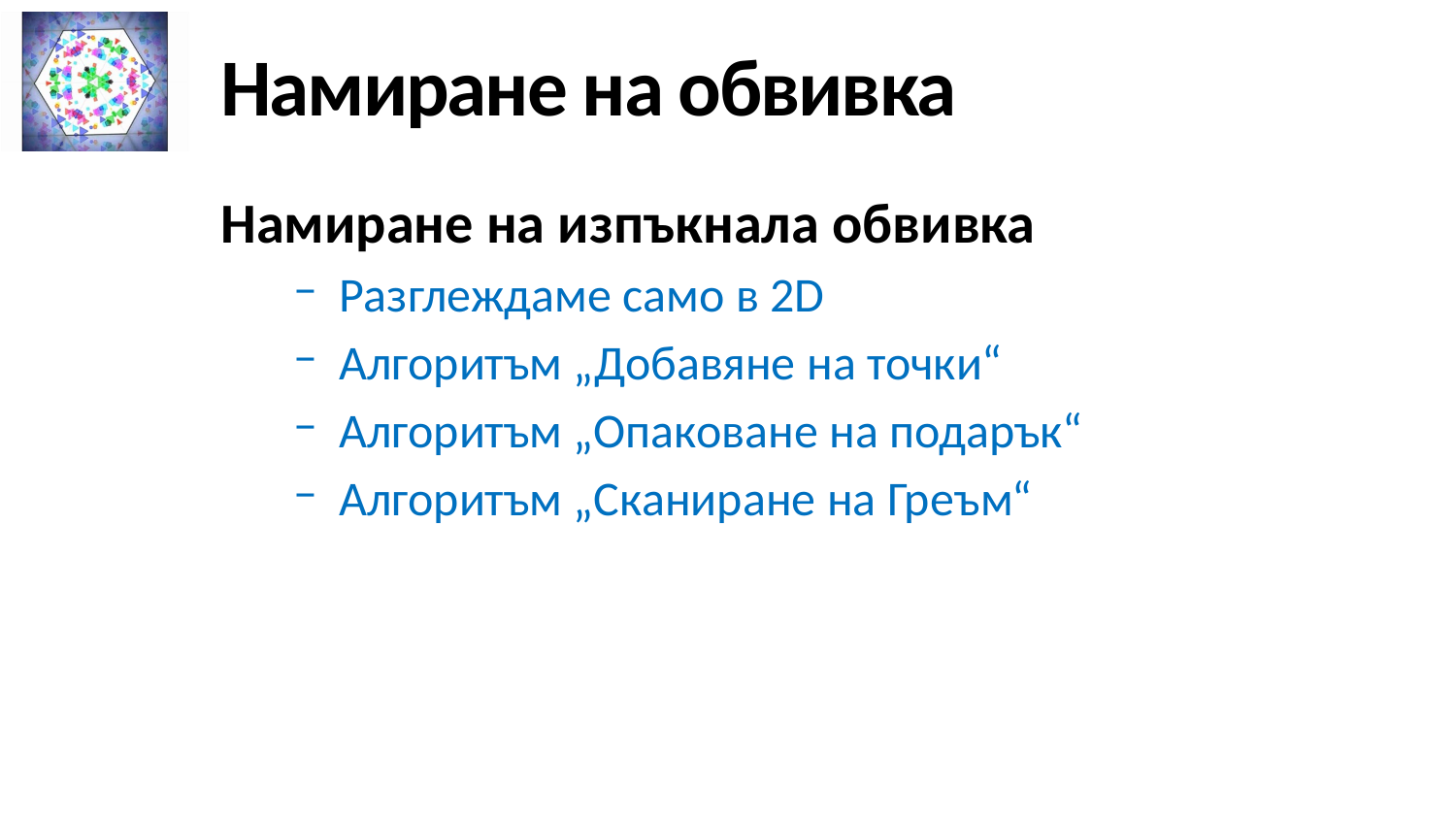

# Намиране на обвивка
Намиране на изпъкнала обвивка
Разглеждаме само в 2D
Алгоритъм „Добавяне на точки“
Алгоритъм „Опаковане на подарък“
Алгоритъм „Сканиране на Греъм“